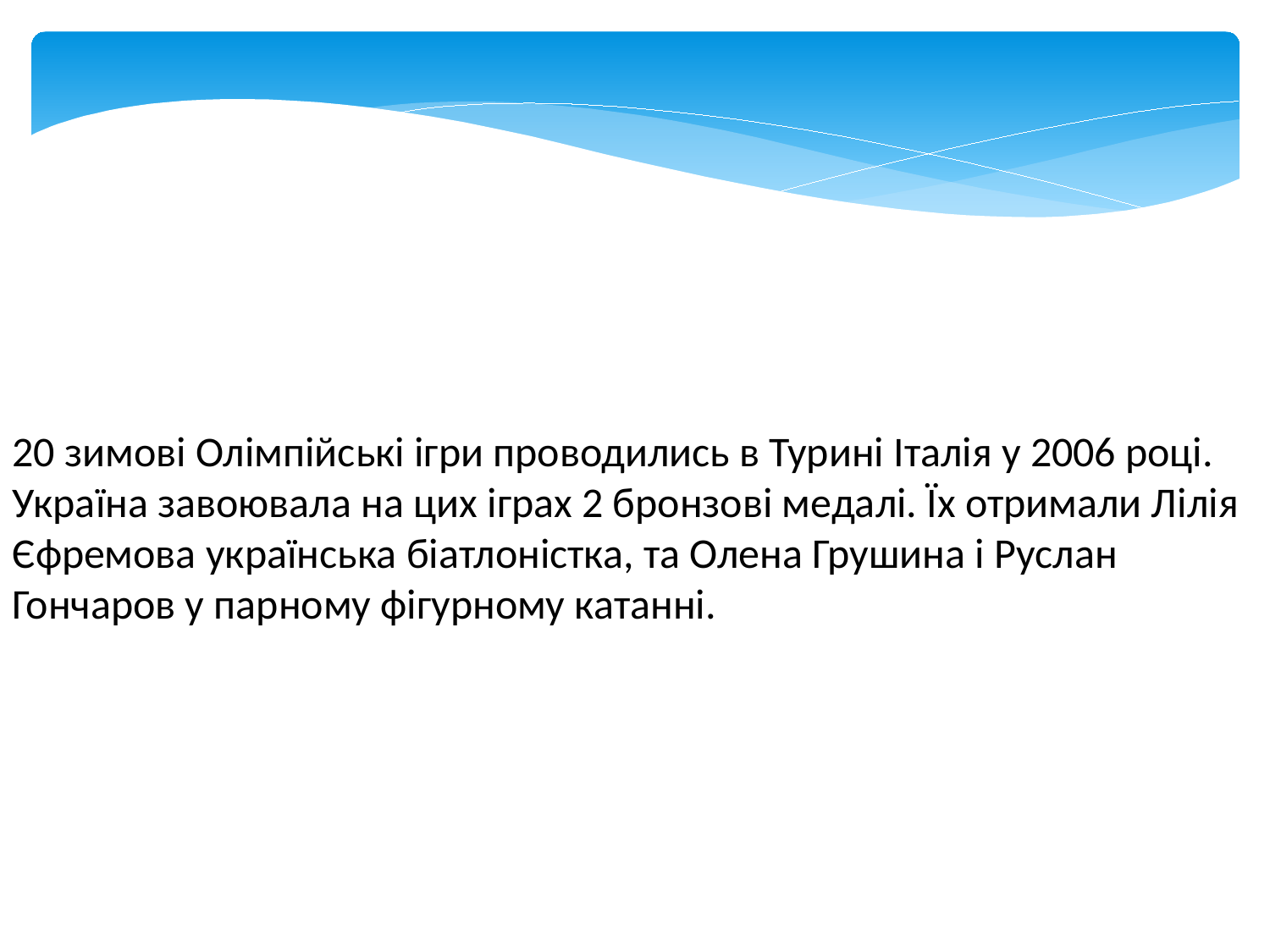

20 зимові Олімпійські ігри проводились в Турині Італія у 2006 році. Україна завоювала на цих іграх 2 бронзові медалі. Їх отримали Лілія Єфремова українська біатлоністка, та Олена Грушина і Руслан Гончаров у парному фігурному катанні.